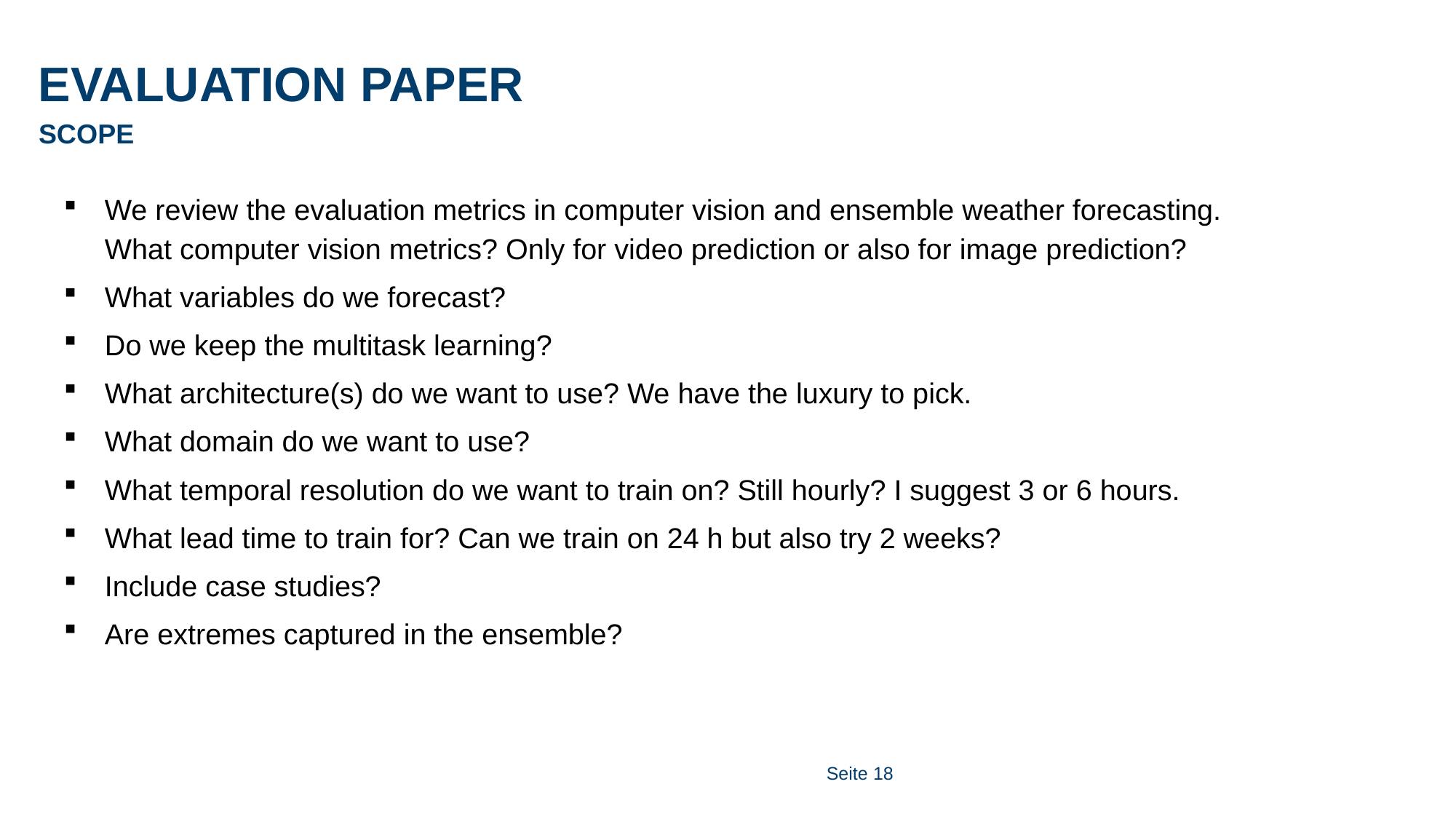

Evaluation paper
SCOPE
We review the evaluation metrics in computer vision and ensemble weather forecasting. What computer vision metrics? Only for video prediction or also for image prediction?
What variables do we forecast?
Do we keep the multitask learning?
What architecture(s) do we want to use? We have the luxury to pick.
What domain do we want to use?
What temporal resolution do we want to train on? Still hourly? I suggest 3 or 6 hours.
What lead time to train for? Can we train on 24 h but also try 2 weeks?
Include case studies?
Are extremes captured in the ensemble?
Seite 18